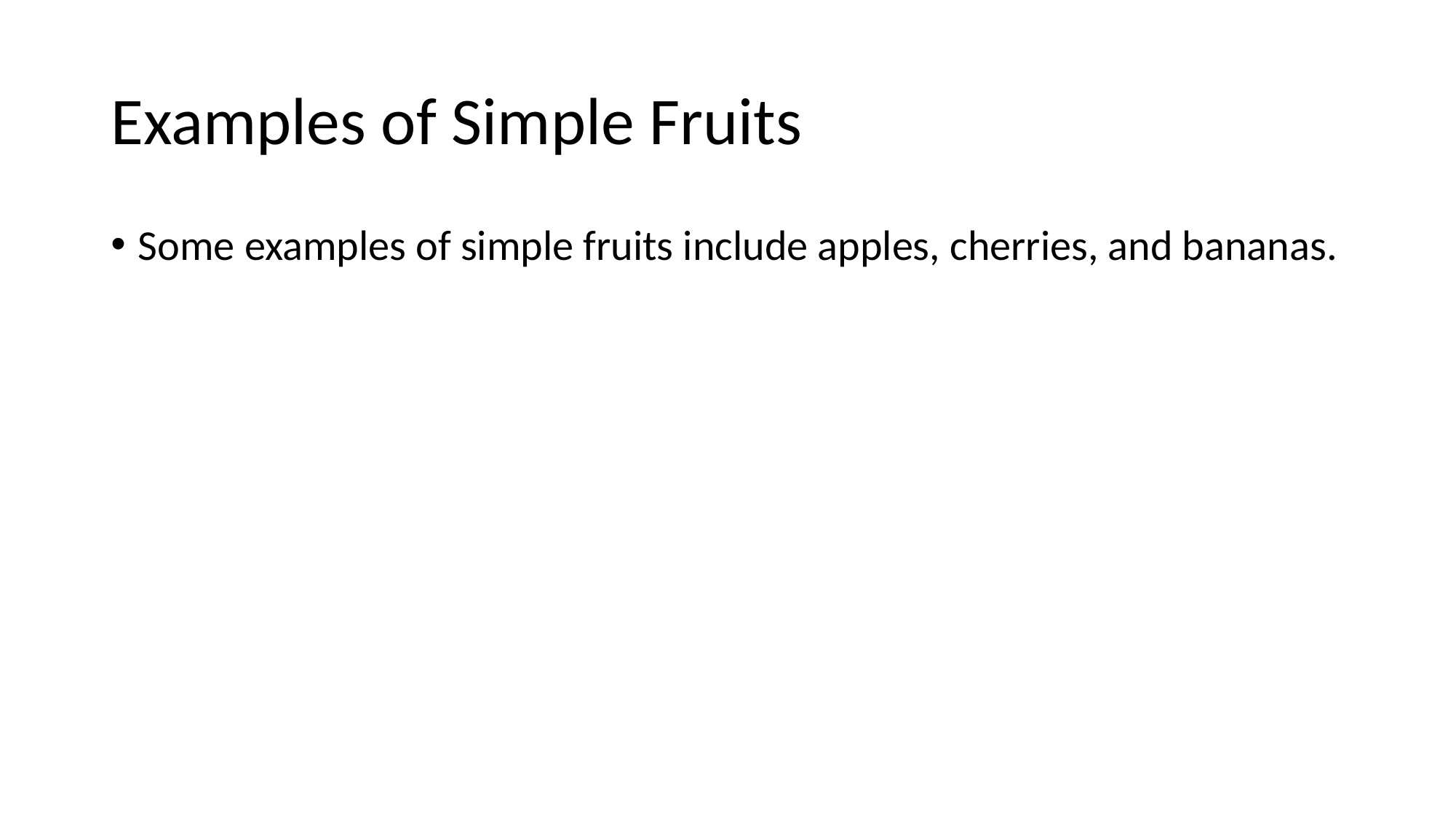

# Examples of Simple Fruits
Some examples of simple fruits include apples, cherries, and bananas.